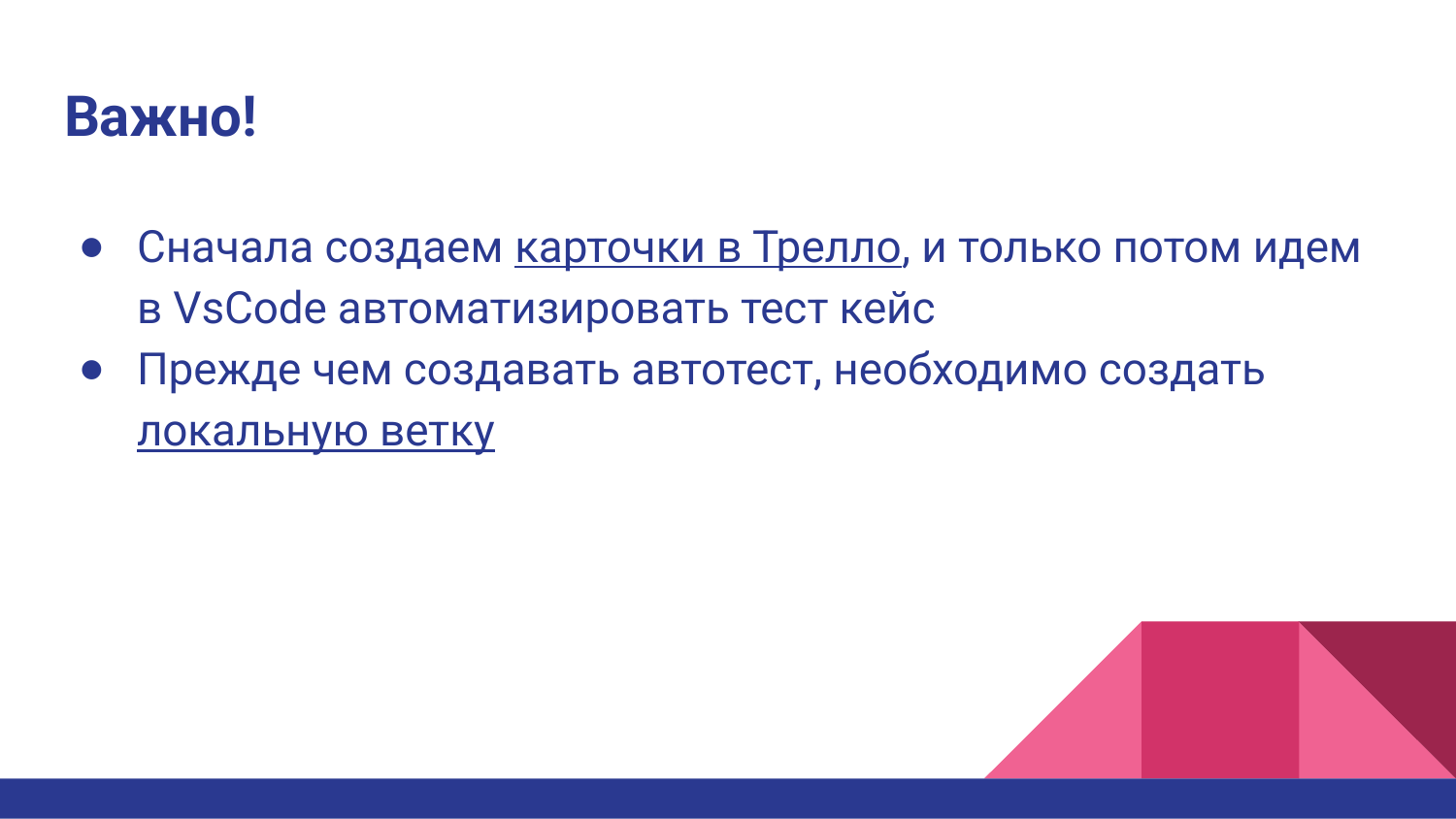

# Важно!
Сначала создаем карточки в Трелло, и только потом идем в VsCode автоматизировать тест кейс
Прежде чем создавать автотест, необходимо создать локальную ветку